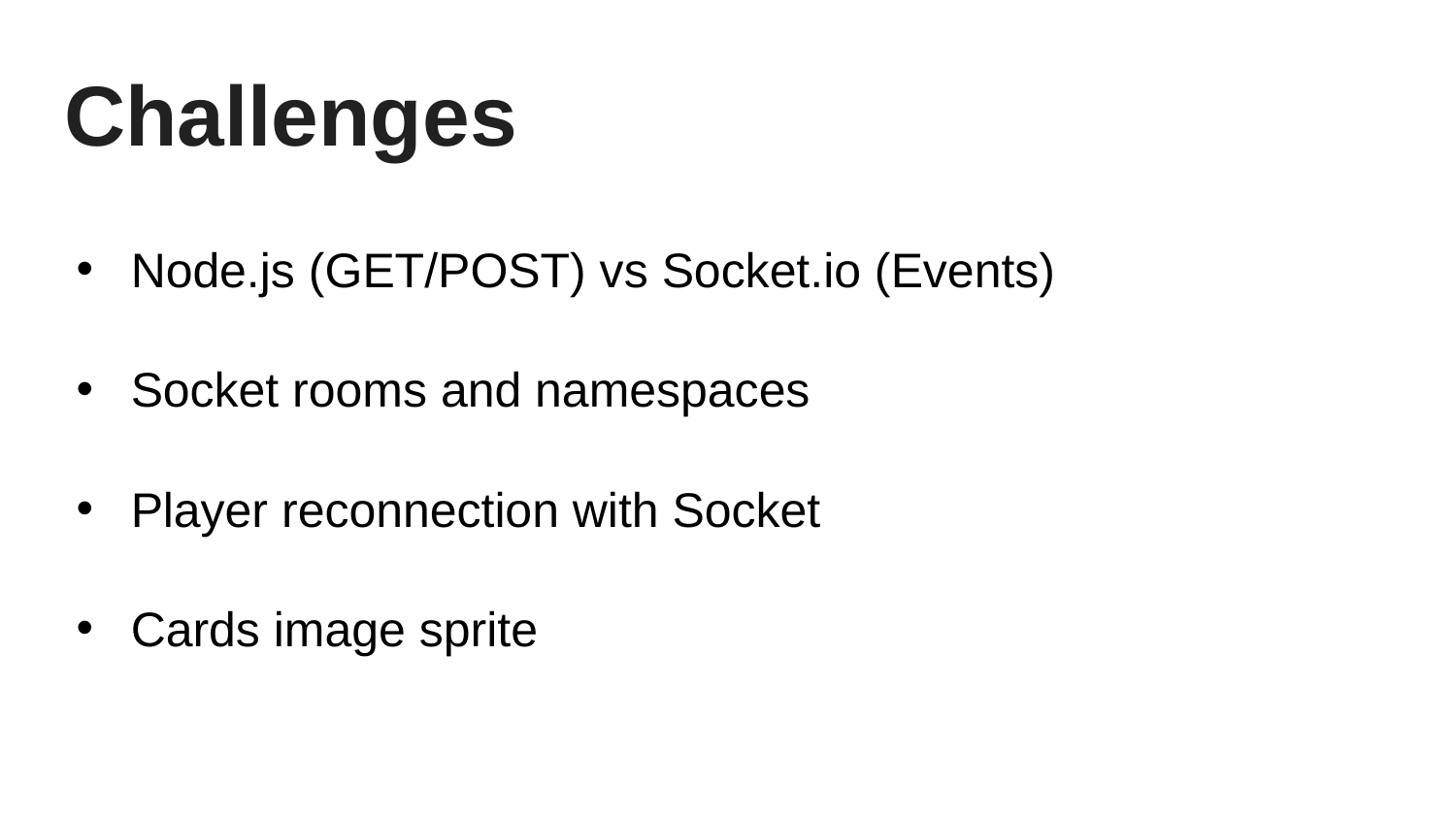

# Challenges
Node.js (GET/POST) vs Socket.io (Events)
Socket rooms and namespaces
Player reconnection with Socket
Cards image sprite